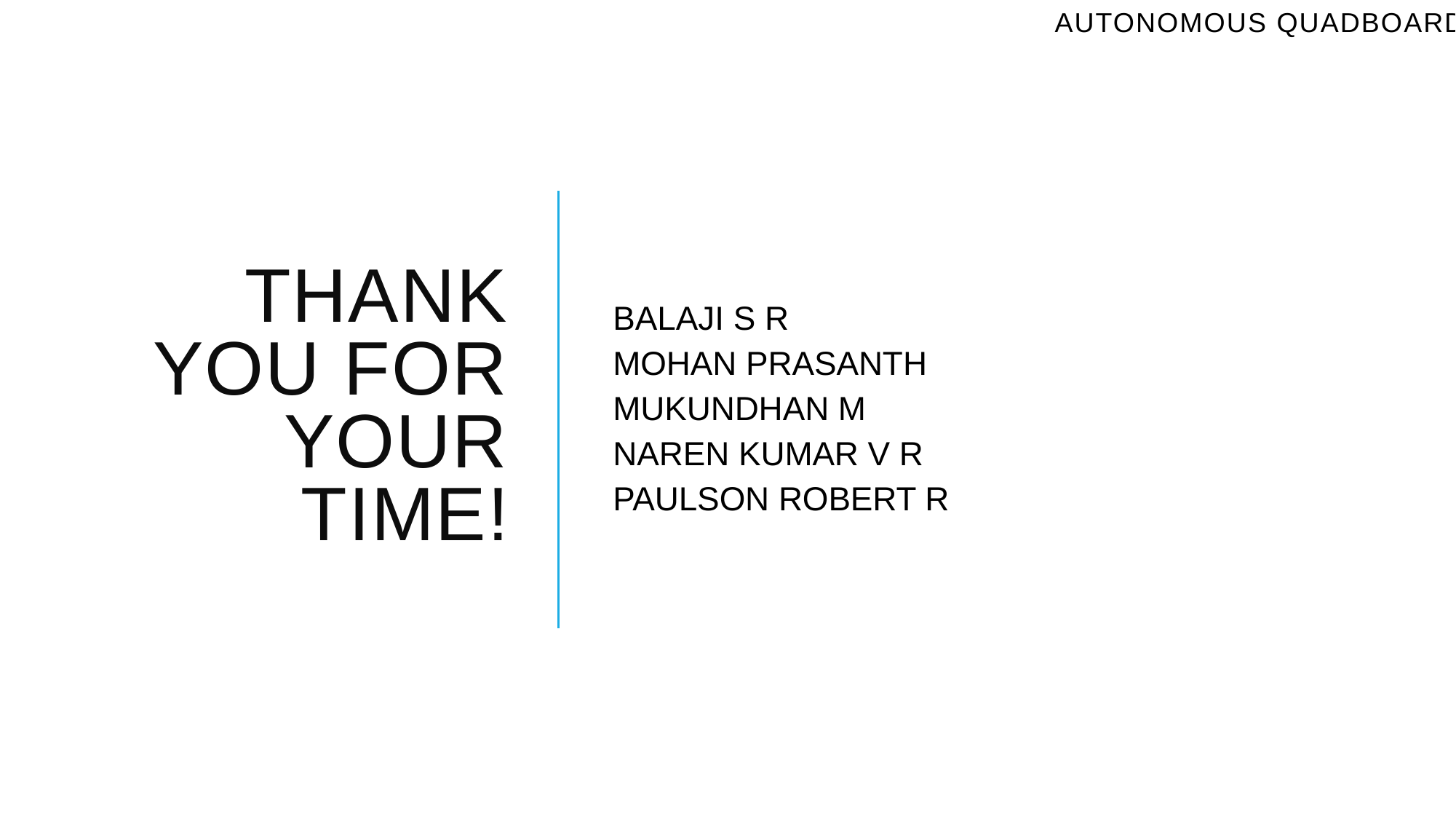

AUTONOMOUS QUADBOARD
# THank you for your time!
BALAJI S R
MOHAN PRASANTH
MUKUNDHAN M
NAREN KUMAR V R
PAULSON ROBERT R